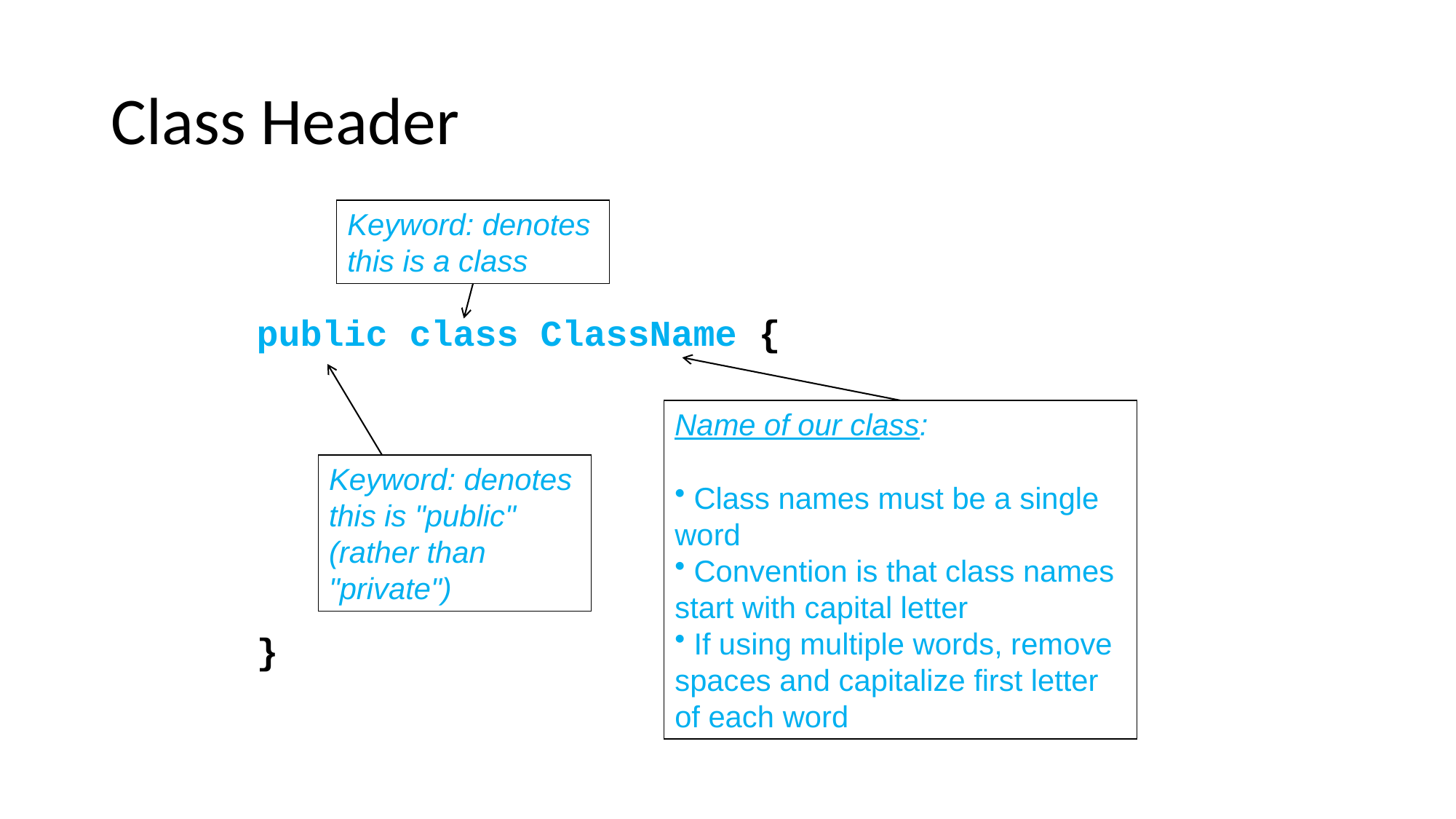

# Class Header
Keyword: denotes this is a class
public class ClassName {

}

Name of our class:
 Class names must be a single word
 Convention is that class names start with capital letter
 If using multiple words, remove spaces and capitalize first letter of each word
Keyword: denotes this is "public" (rather than "private")